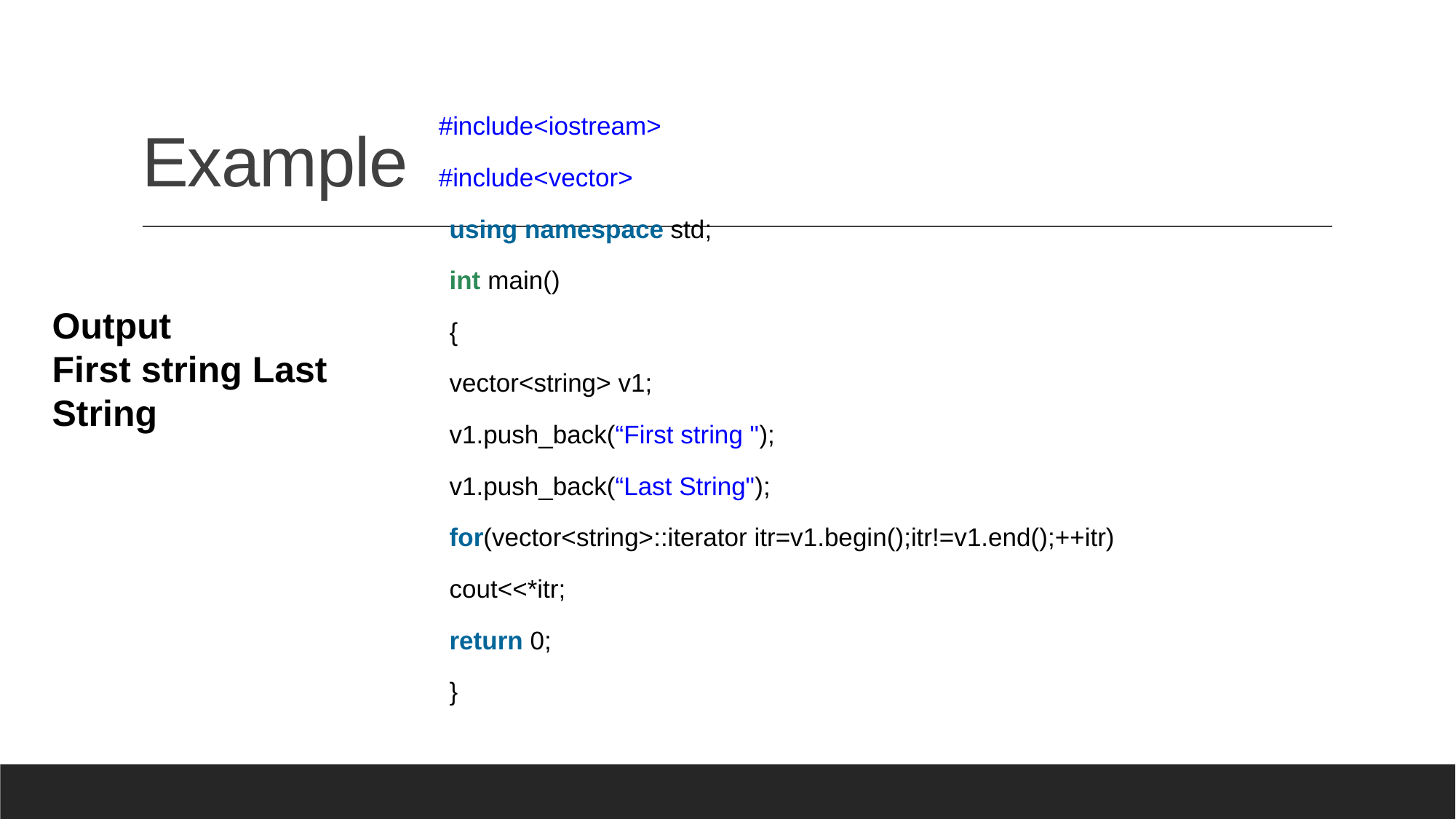

# Example
#include<iostream>
#include<vector>
using namespace std;
int main()
{
vector<string> v1;
v1.push_back(“First string ");
v1.push_back(“Last String");
for(vector<string>::iterator itr=v1.begin();itr!=v1.end();++itr)
cout<<*itr;
return 0;
}

Output
First string Last String